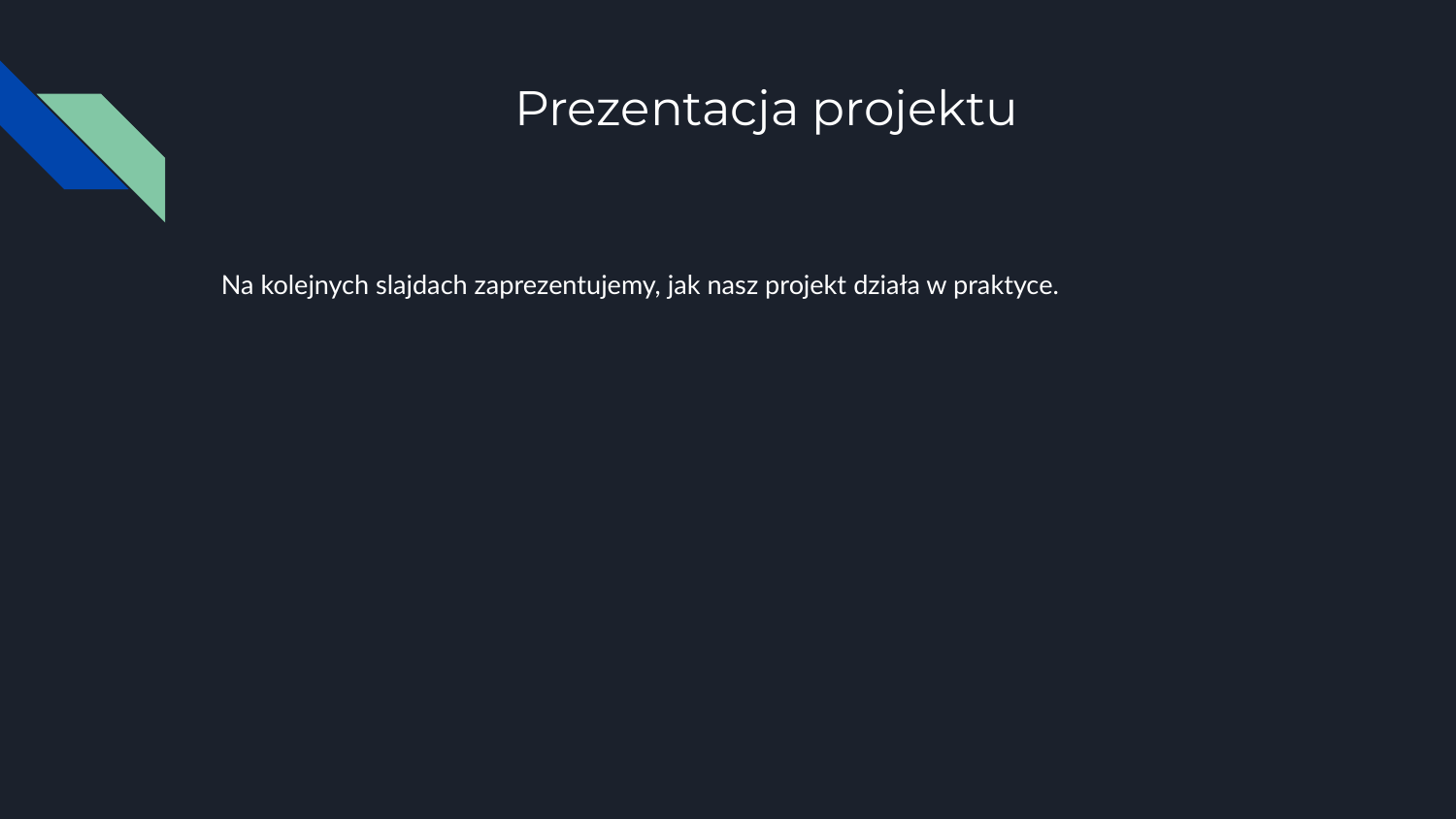

# Prezentacja projektu
Na kolejnych slajdach zaprezentujemy, jak nasz projekt działa w praktyce.